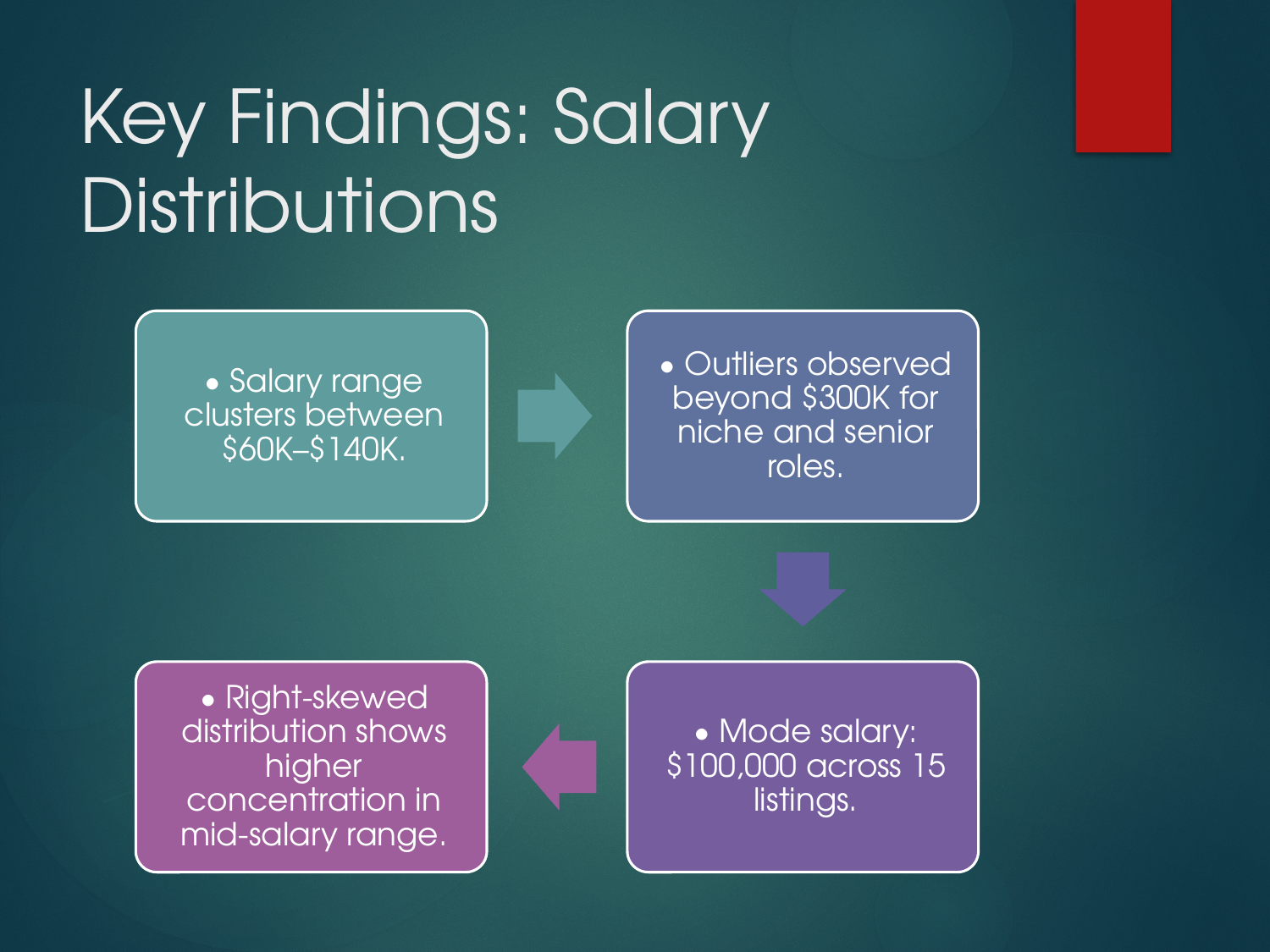

# Key Findings: Salary Distributions
• Salary range clusters between $60K–$140K.

• Outliers observed beyond $300K for niche and senior roles.

• Mode salary: $100,000 across 15 listings.

• Right-skewed distribution shows higher concentration in mid-salary range.